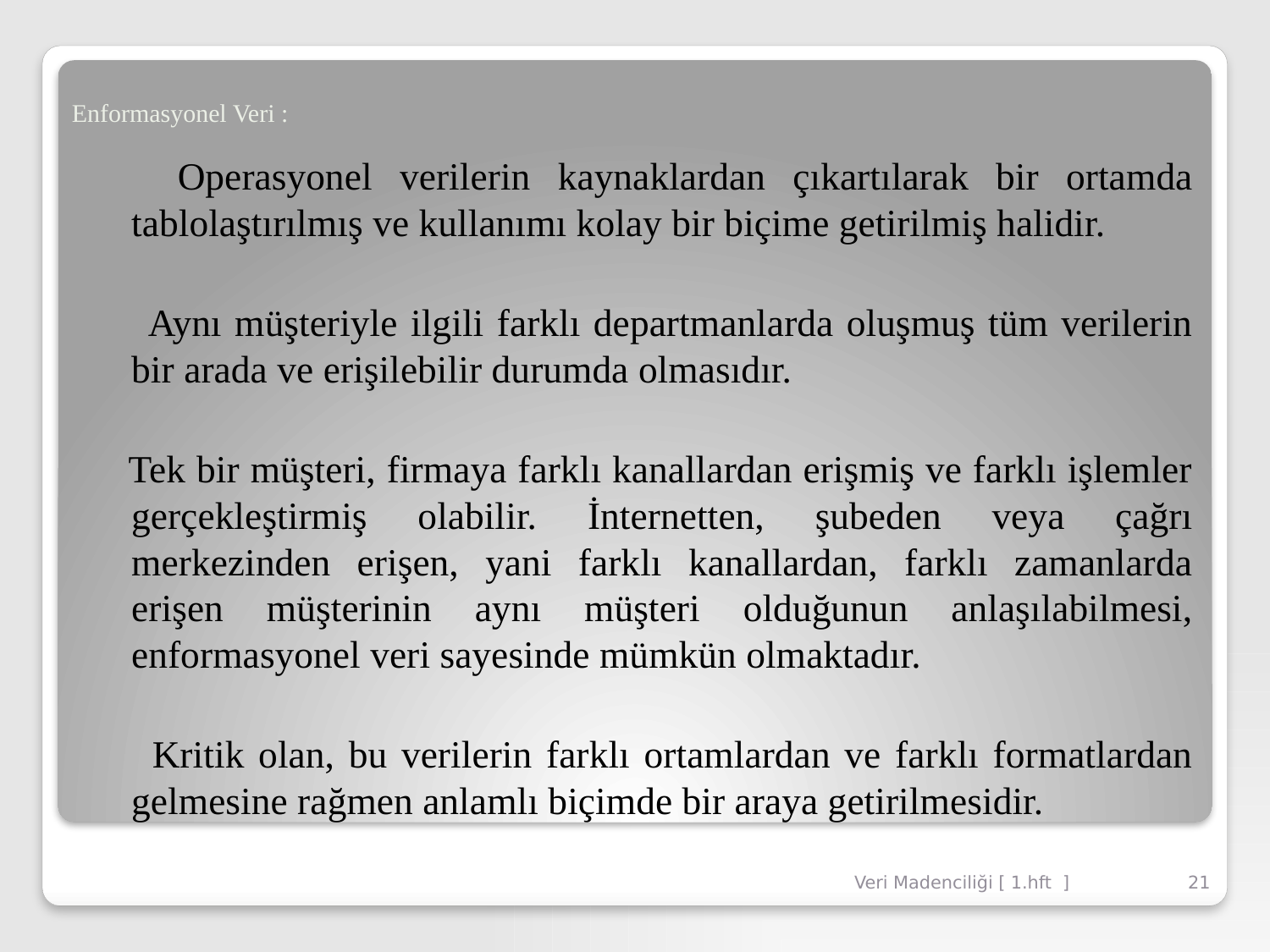

# Enformasyonel Veri :
   Operasyonel verilerin kaynaklardan çıkartılarak bir ortamda tablolaştırılmış ve kullanımı kolay bir biçime getirilmiş halidir.

    Aynı müşteriyle ilgili farklı departmanlarda oluşmuş tüm verilerin bir arada ve erişilebilir durumda olmasıdır.

   Tek bir müşteri, firmaya farklı kanallardan erişmiş ve farklı işlemler gerçekleştirmiş olabilir. İnternetten, şubeden veya çağrı merkezinden erişen, yani farklı kanallardan, farklı zamanlarda erişen müşterinin aynı müşteri olduğunun anlaşılabilmesi, enformasyonel veri sayesinde mümkün olmaktadır.

    Kritik olan, bu verilerin farklı ortamlardan ve farklı formatlardan gelmesine rağmen anlamlı biçimde bir araya getirilmesidir.
Veri Madenciliği [ 1.hft  ]
21